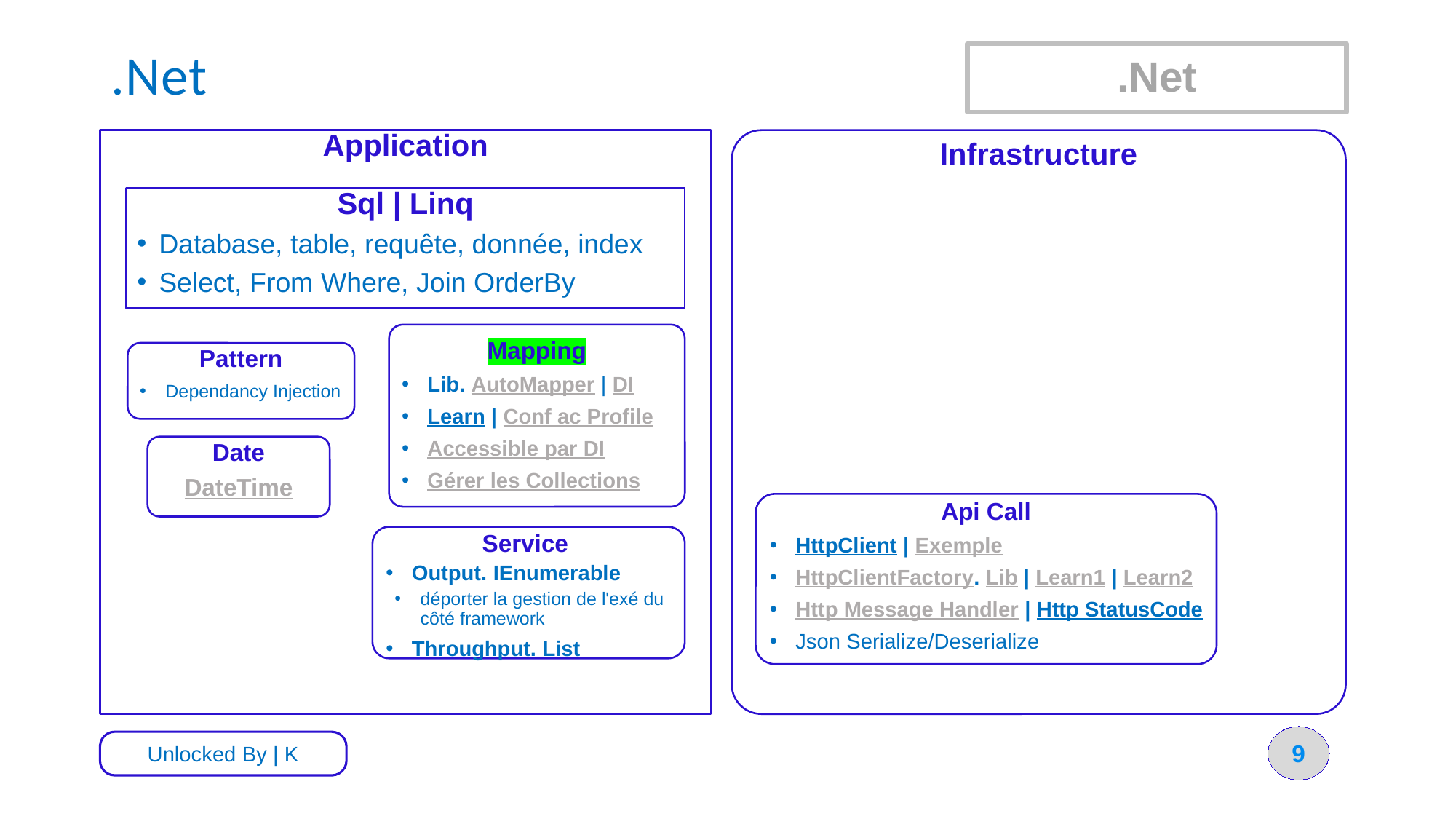

# .Net
.Net
Application
Infrastructure
Sql | Linq
Database, table, requête, donnée, index
Select, From Where, Join OrderBy

Mapping
Lib. AutoMapper | DI
Learn | Conf ac Profile
Accessible par DI
Gérer les Collections
Pattern
Dependancy Injection
Date
DateTime
Api Call
HttpClient | Exemple
HttpClientFactory. Lib | Learn1 | Learn2
Http Message Handler | Http StatusCode
Json Serialize/Deserialize
Service
Output. IEnumerable
déporter la gestion de l'exé du côté framework
Throughput. List
9
Unlocked By | K